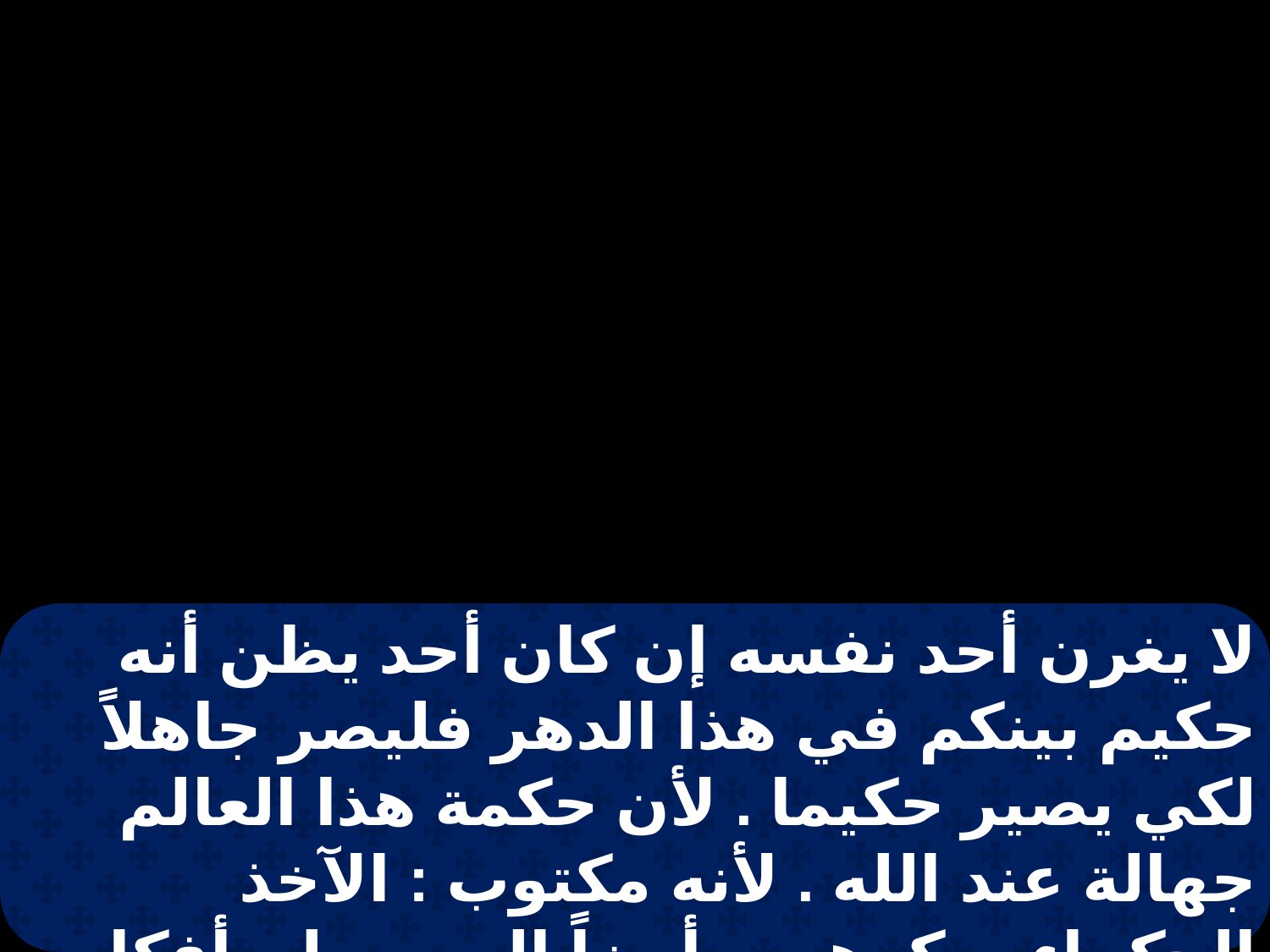

لا يغرن أحد نفسه إن كان أحد يظن أنه حكيم بينكم في هذا الدهر فليصر جاهلاً لكي يصير حكيما . لأن حكمة هذا العالم جهالة عند الله . لأنه مكتوب : الآخذ الحكماء بمكرهم و أيضاً الرب يعلم أفكار الحكماء أنها باطلة. فلا يفتخرن أحد بالناس .